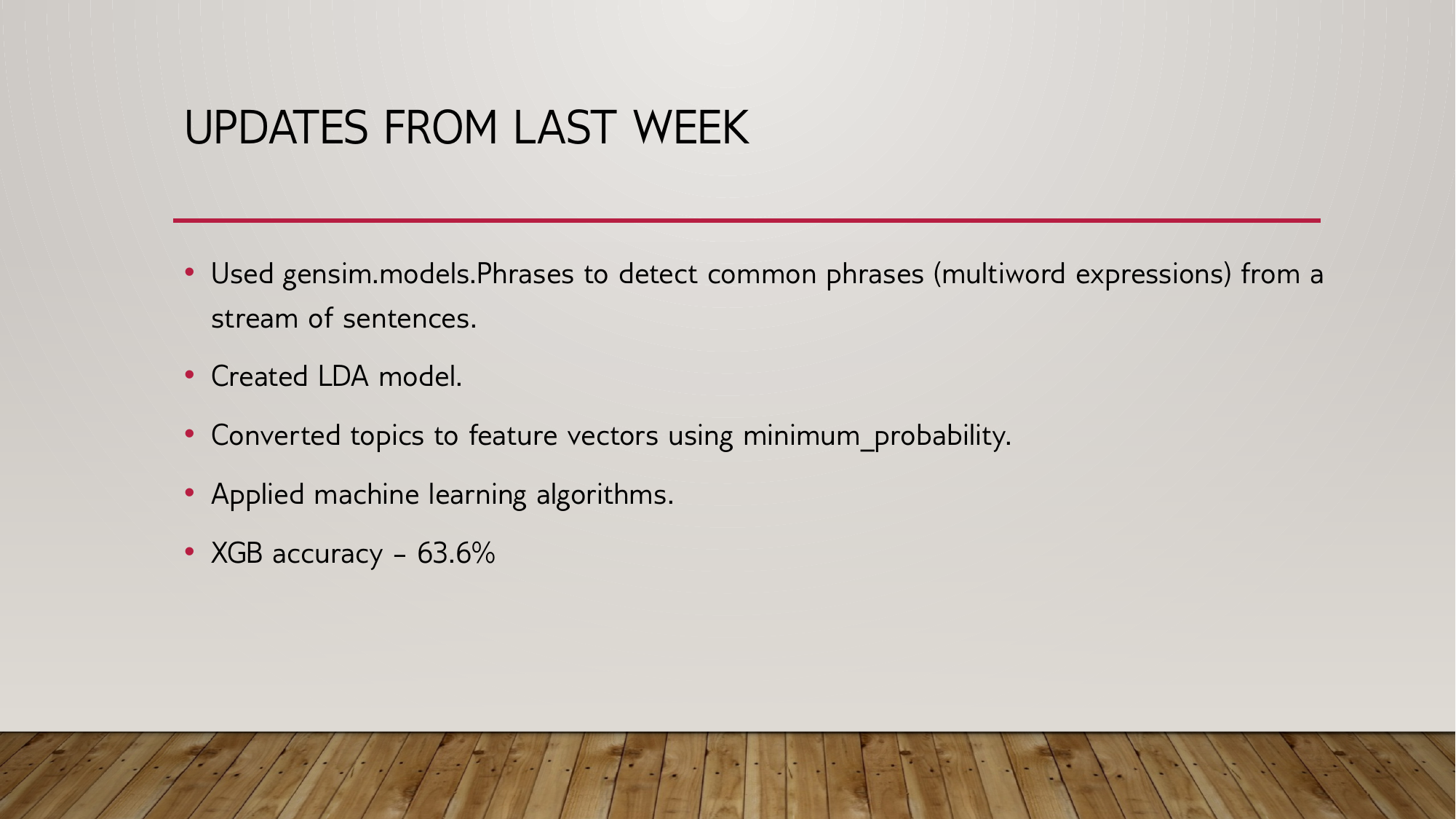

# Updates from last week
Used gensim.models.Phrases to detect common phrases (multiword expressions) from a stream of sentences.
Created LDA model.
Converted topics to feature vectors using minimum_probability.
Applied machine learning algorithms.
XGB accuracy – 63.6%